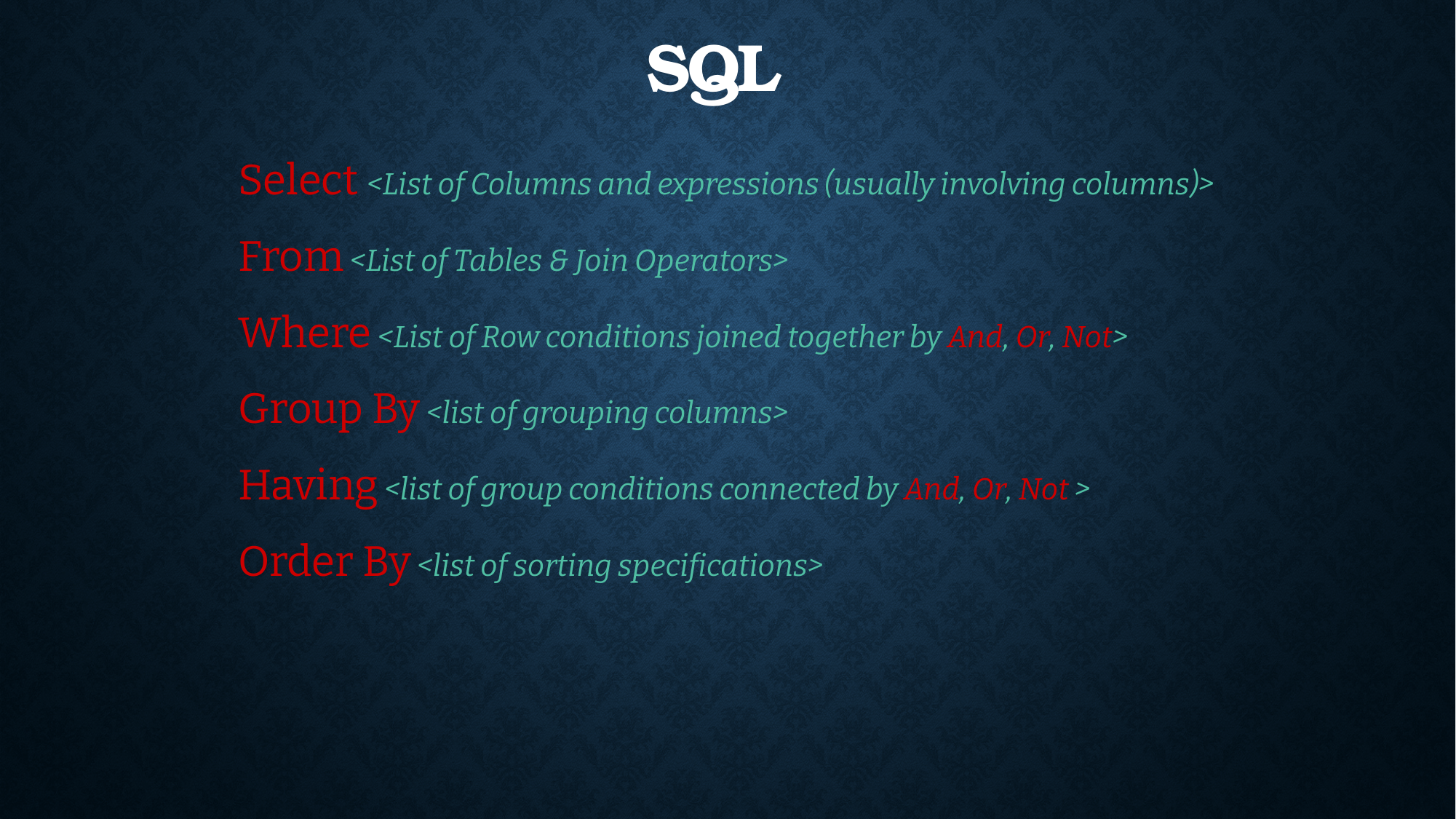

# SQL
Select <List of Columns and expressions (usually involving columns)>
From <List of Tables & Join Operators>
Where <List of Row conditions joined together by And, Or, Not>
Group By <list of grouping columns>
Having <list of group conditions connected by And, Or, Not >
Order By <list of sorting specifications>